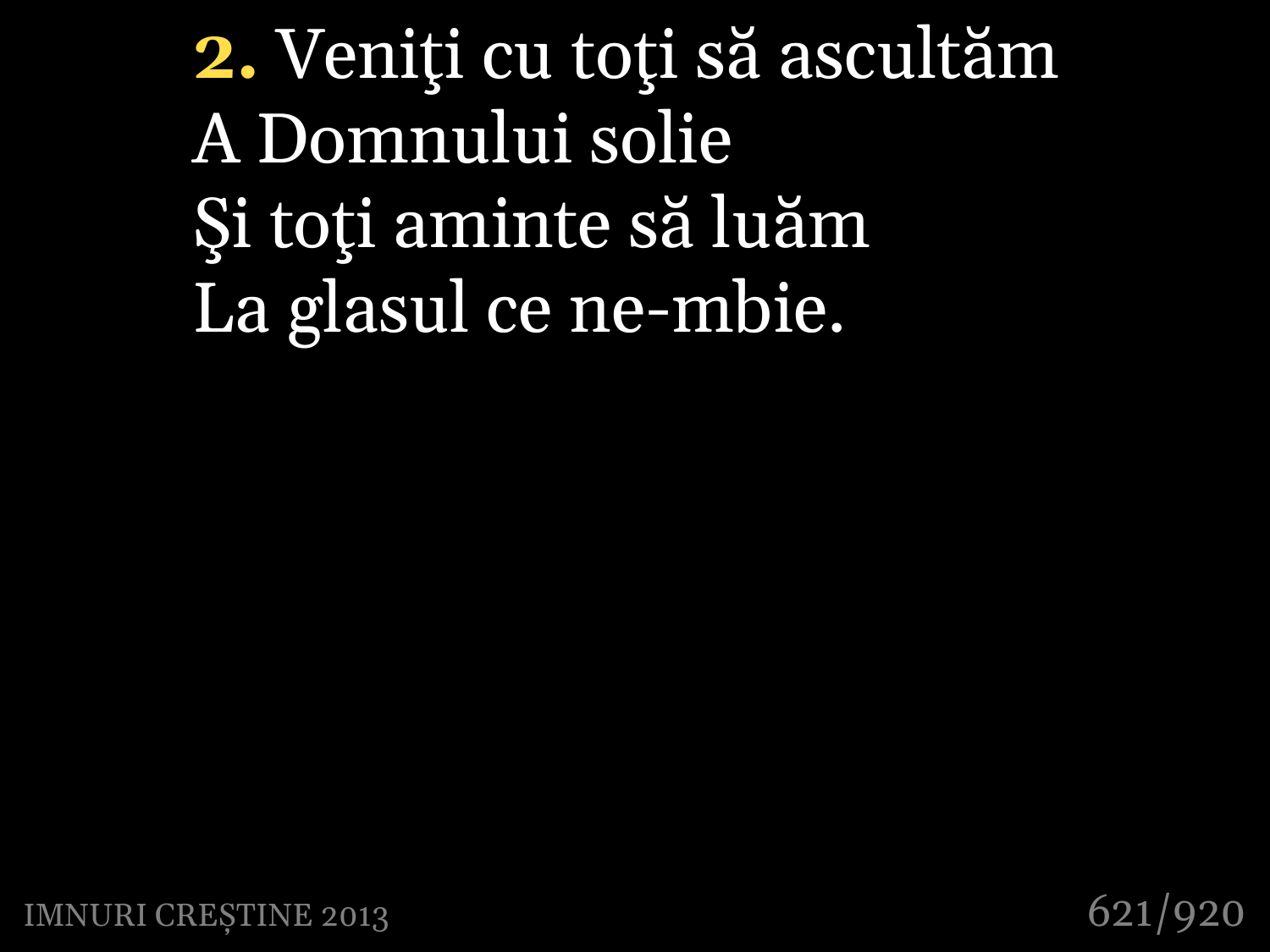

2. Veniţi cu toţi să ascultăm
A Domnului solie
Şi toţi aminte să luăm
La glasul ce ne-mbie.
621/920
IMNURI CREȘTINE 2013